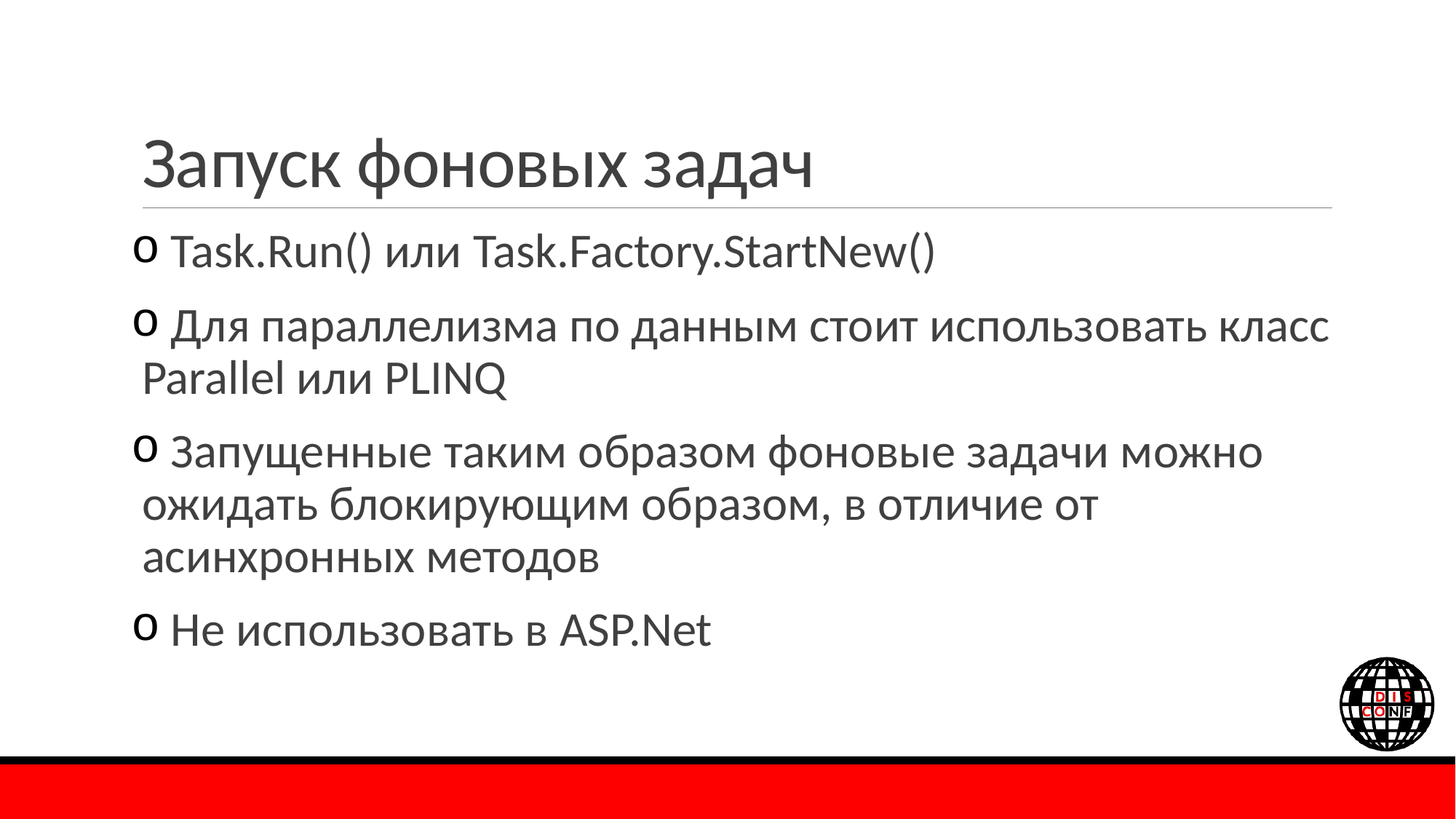

# Запуск фоновых задач
 Task.Run() или Task.Factory.StartNew()
 Для параллелизма по данным стоит использовать класс Parallel или PLINQ
 Запущенные таким образом фоновые задачи можно ожидать блокирующим образом, в отличие от асинхронных методов
 Не использовать в ASP.Net